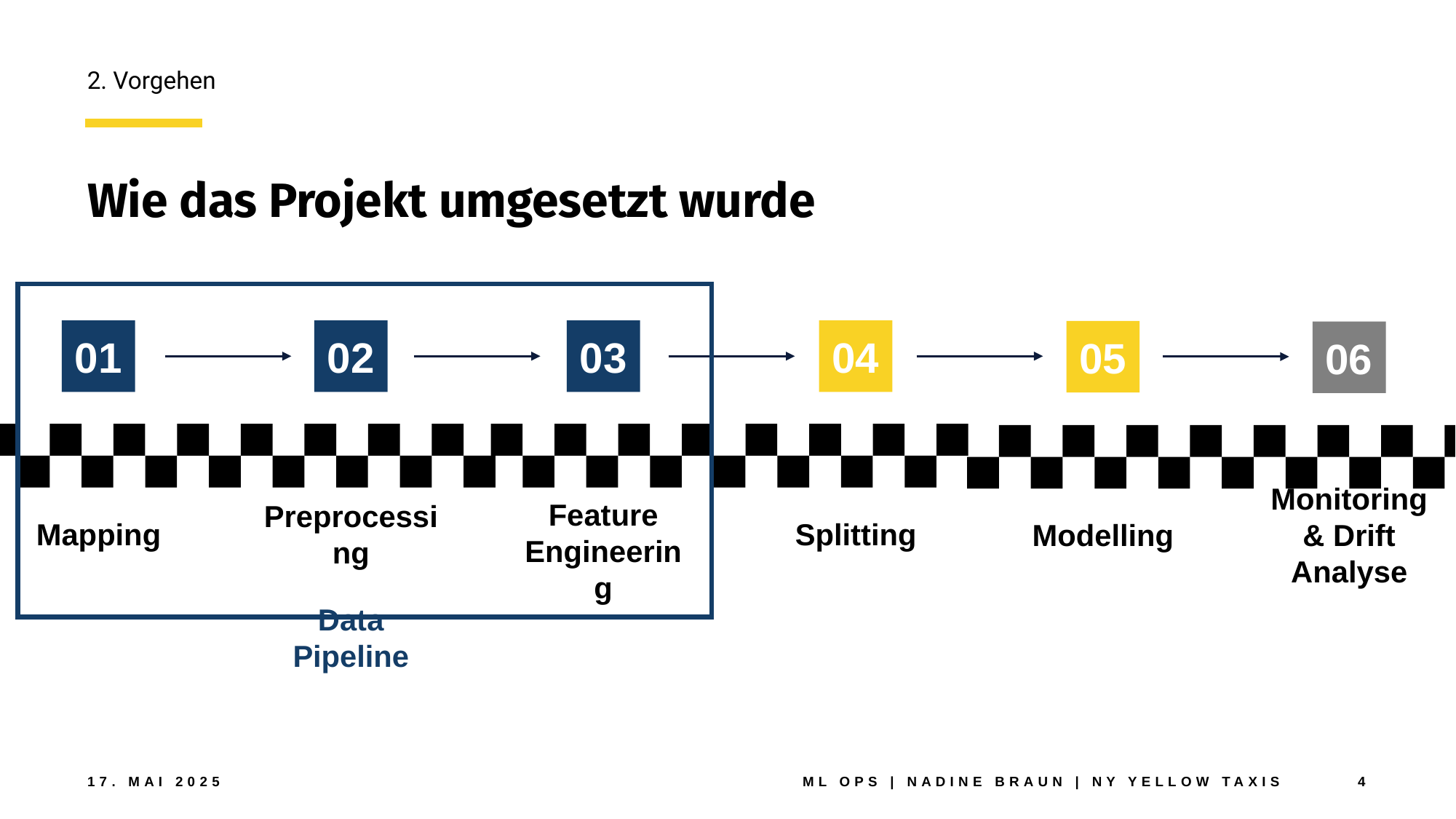

2. Vorgehen
# Wie das Projekt umgesetzt wurde

01
Mapping
02
Preprocessing
03
Feature Engineering
04
Splitting
05
Modelling
06
Monitoring & Drift Analyse

Data Pipeline
17. Mai 2025
ML Ops | Nadine Braun | NY Yellow Taxis
4